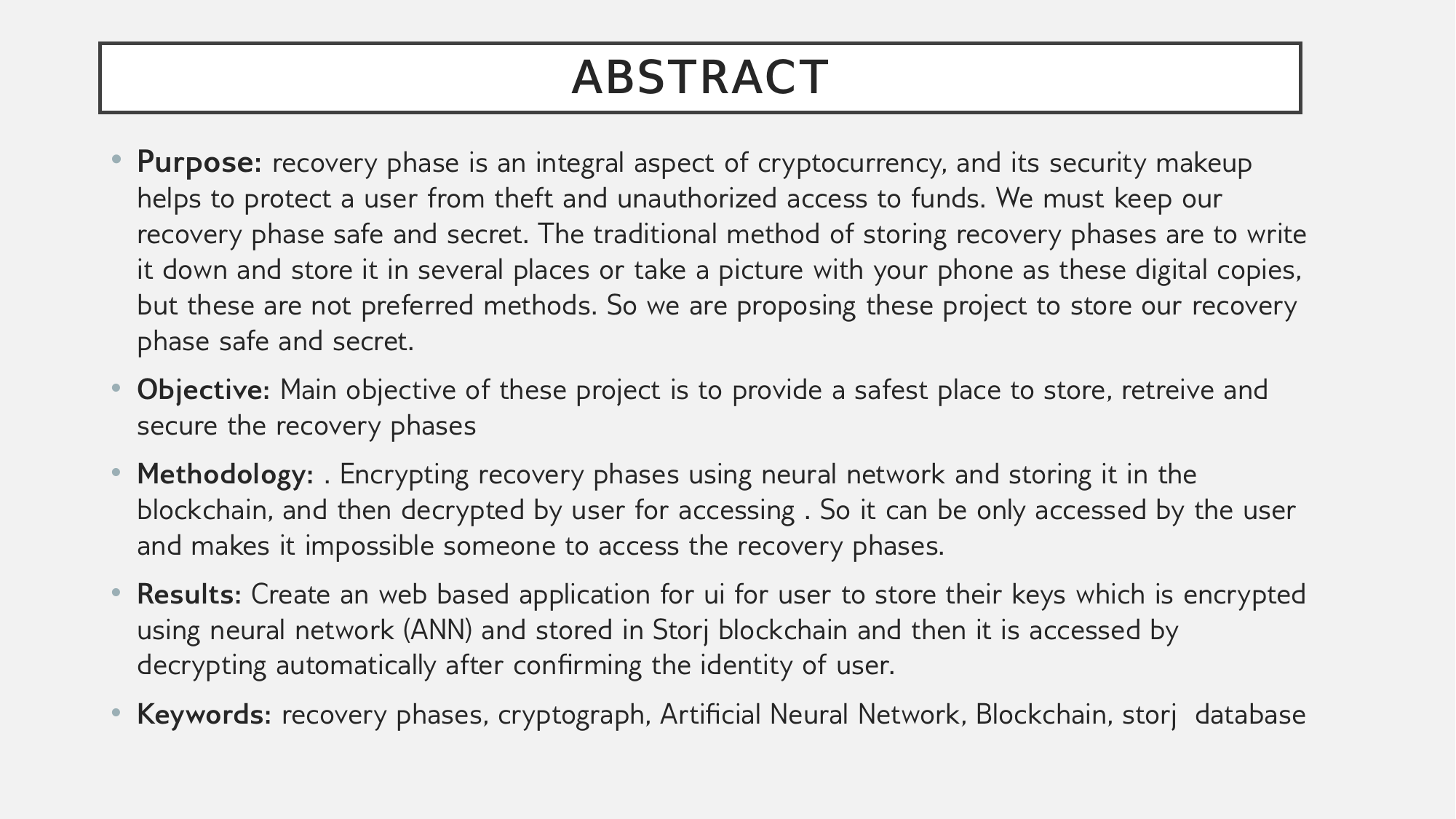

# Abstract
Purpose: recovery phase is an integral aspect of cryptocurrency, and its security makeup helps to protect a user from theft and unauthorized access to funds. We must keep our recovery phase safe and secret. The traditional method of storing recovery phases are to write it down and store it in several places or take a picture with your phone as these digital copies, but these are not preferred methods. So we are proposing these project to store our recovery phase safe and secret.
Objective: Main objective of these project is to provide a safest place to store, retreive and secure the recovery phases
Methodology: . Encrypting recovery phases using neural network and storing it in the blockchain, and then decrypted by user for accessing . So it can be only accessed by the user and makes it impossible someone to access the recovery phases.
Results: Create an web based application for ui for user to store their keys which is encrypted using neural network (ANN) and stored in Storj blockchain and then it is accessed by decrypting automatically after confirming the identity of user.
Keywords: recovery phases, cryptograph, Artificial Neural Network, Blockchain, storj  database